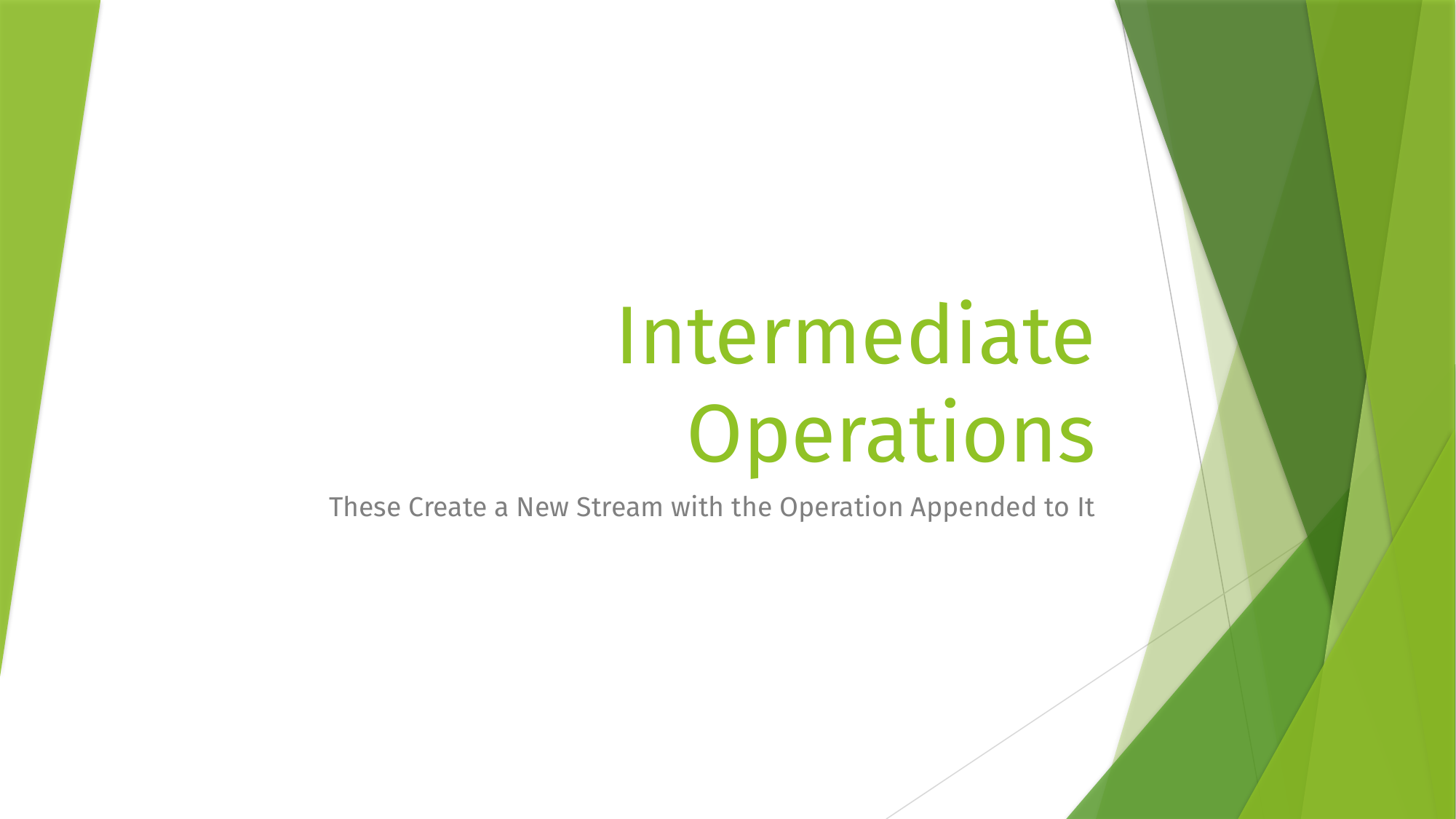

# Intermediate Operations
These Create a New Stream with the Operation Appended to It